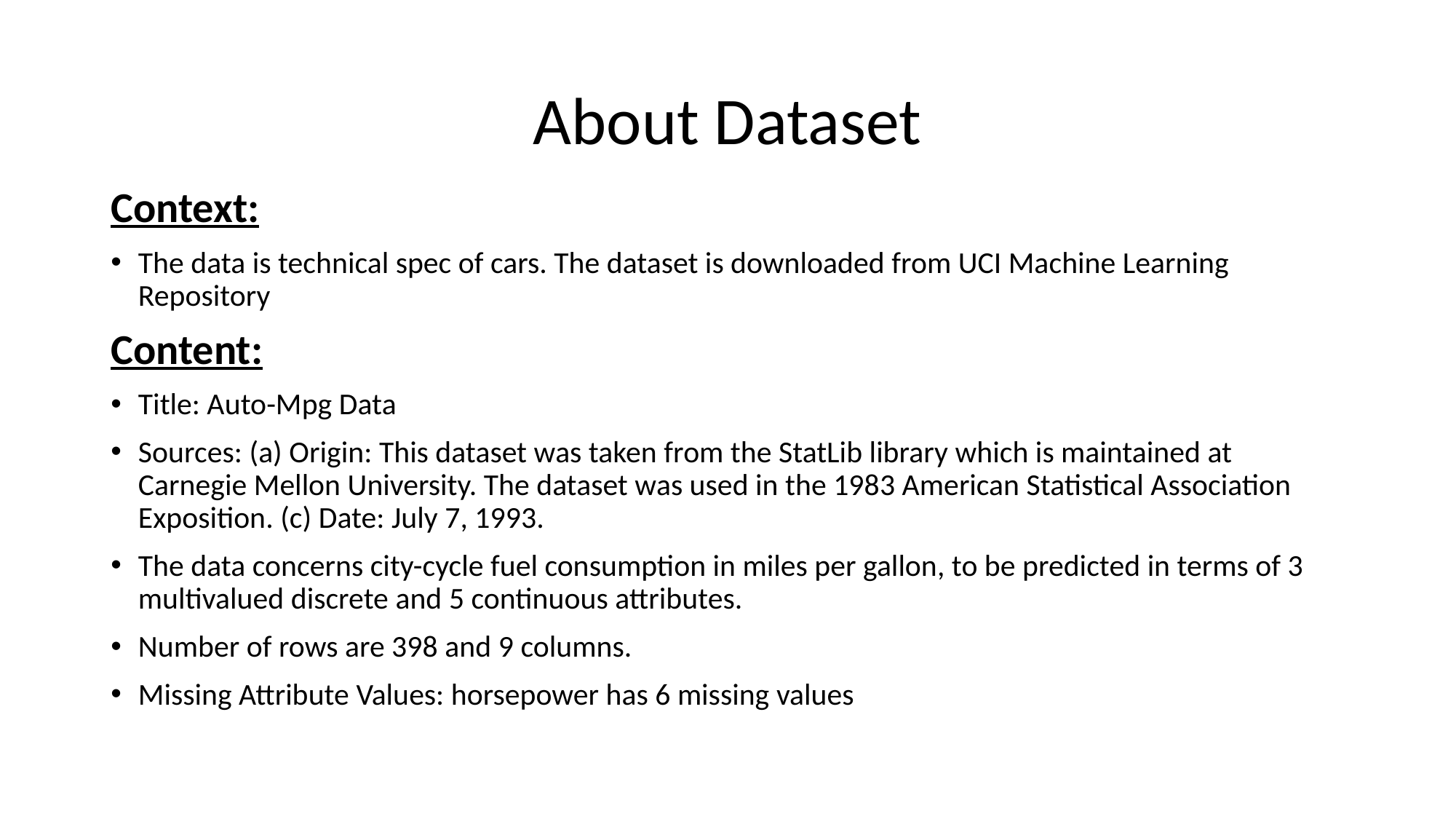

# About Dataset
Context:
The data is technical spec of cars. The dataset is downloaded from UCI Machine Learning Repository
Content:
Title: Auto-Mpg Data
Sources: (a) Origin: This dataset was taken from the StatLib library which is maintained at Carnegie Mellon University. The dataset was used in the 1983 American Statistical Association Exposition. (c) Date: July 7, 1993.
The data concerns city-cycle fuel consumption in miles per gallon, to be predicted in terms of 3 multivalued discrete and 5 continuous attributes.
Number of rows are 398 and 9 columns.
Missing Attribute Values: horsepower has 6 missing values